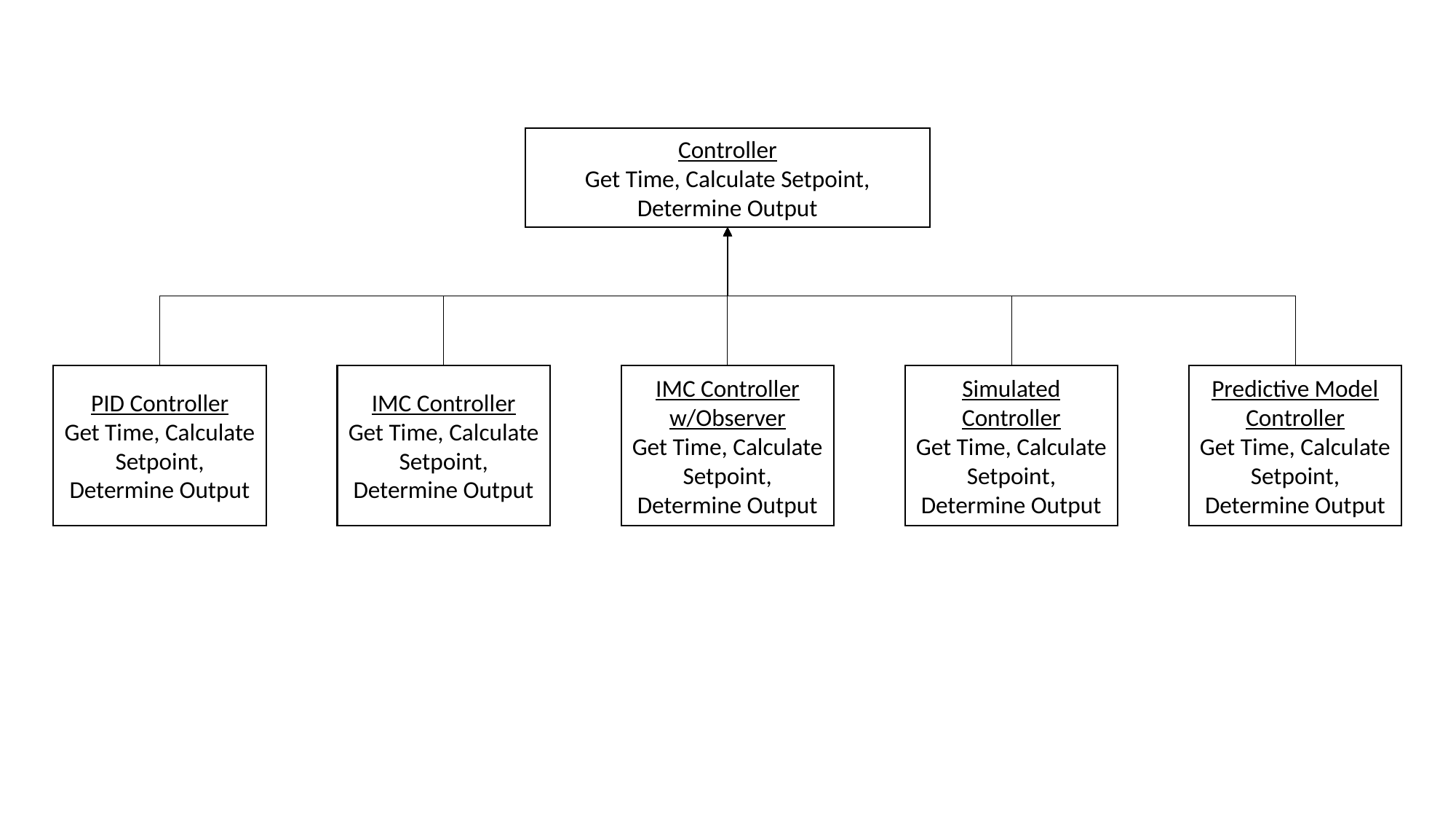

Controller
Get Time, Calculate Setpoint, Determine Output
PID Controller
Get Time, Calculate Setpoint, Determine Output
IMC Controller
Get Time, Calculate Setpoint, Determine Output
IMC Controller w/Observer
Get Time, Calculate Setpoint, Determine Output
Simulated Controller
Get Time, Calculate Setpoint, Determine Output
Predictive Model Controller
Get Time, Calculate Setpoint, Determine Output